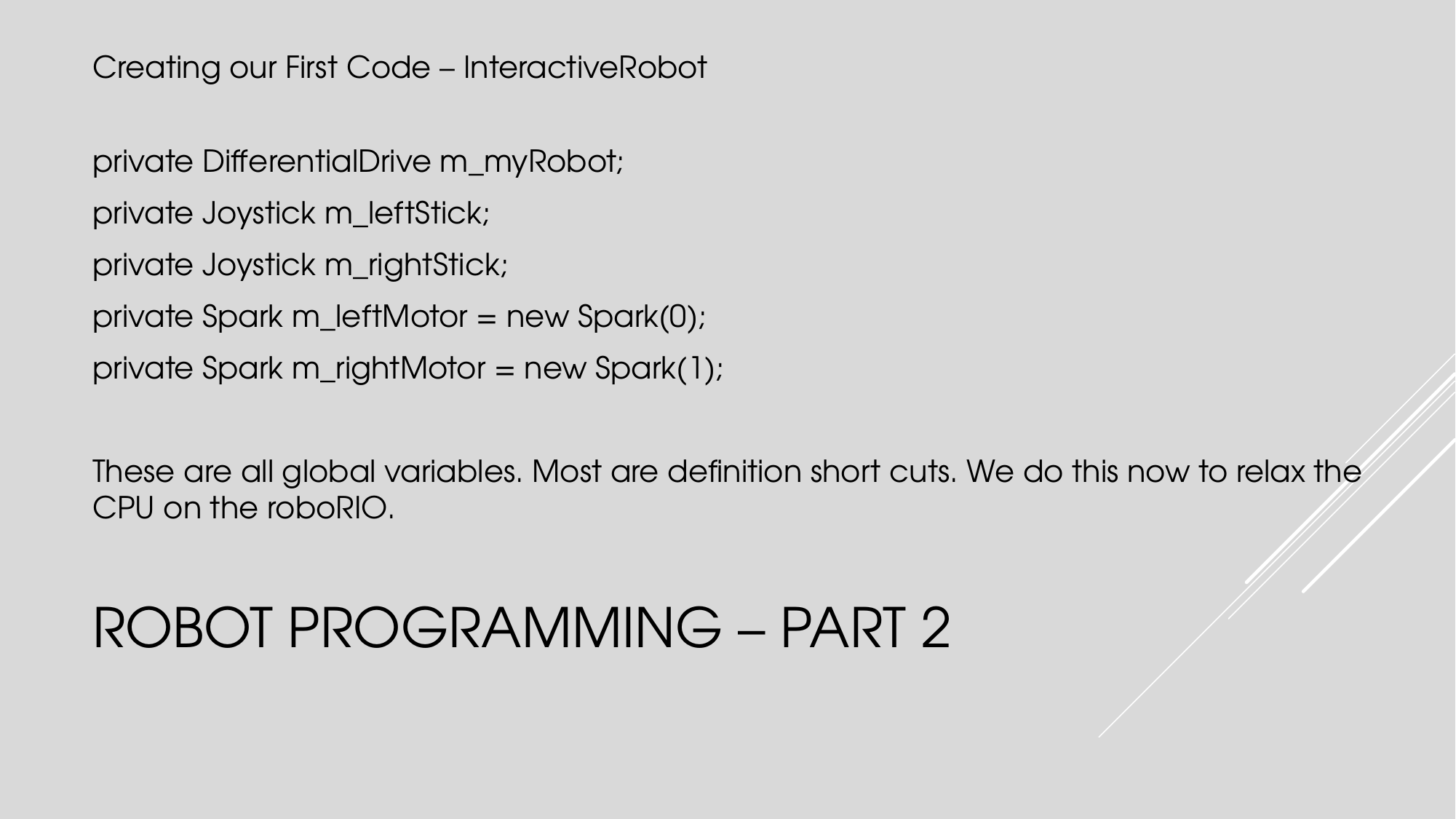

Creating our First Code – InteractiveRobot
private DifferentialDrive m_myRobot;
private Joystick m_leftStick;
private Joystick m_rightStick;
private Spark m_leftMotor = new Spark(0);
private Spark m_rightMotor = new Spark(1);

These are all global variables. Most are definition short cuts. We do this now to relax the CPU on the roboRIO.
# Robot Programming – Part 2